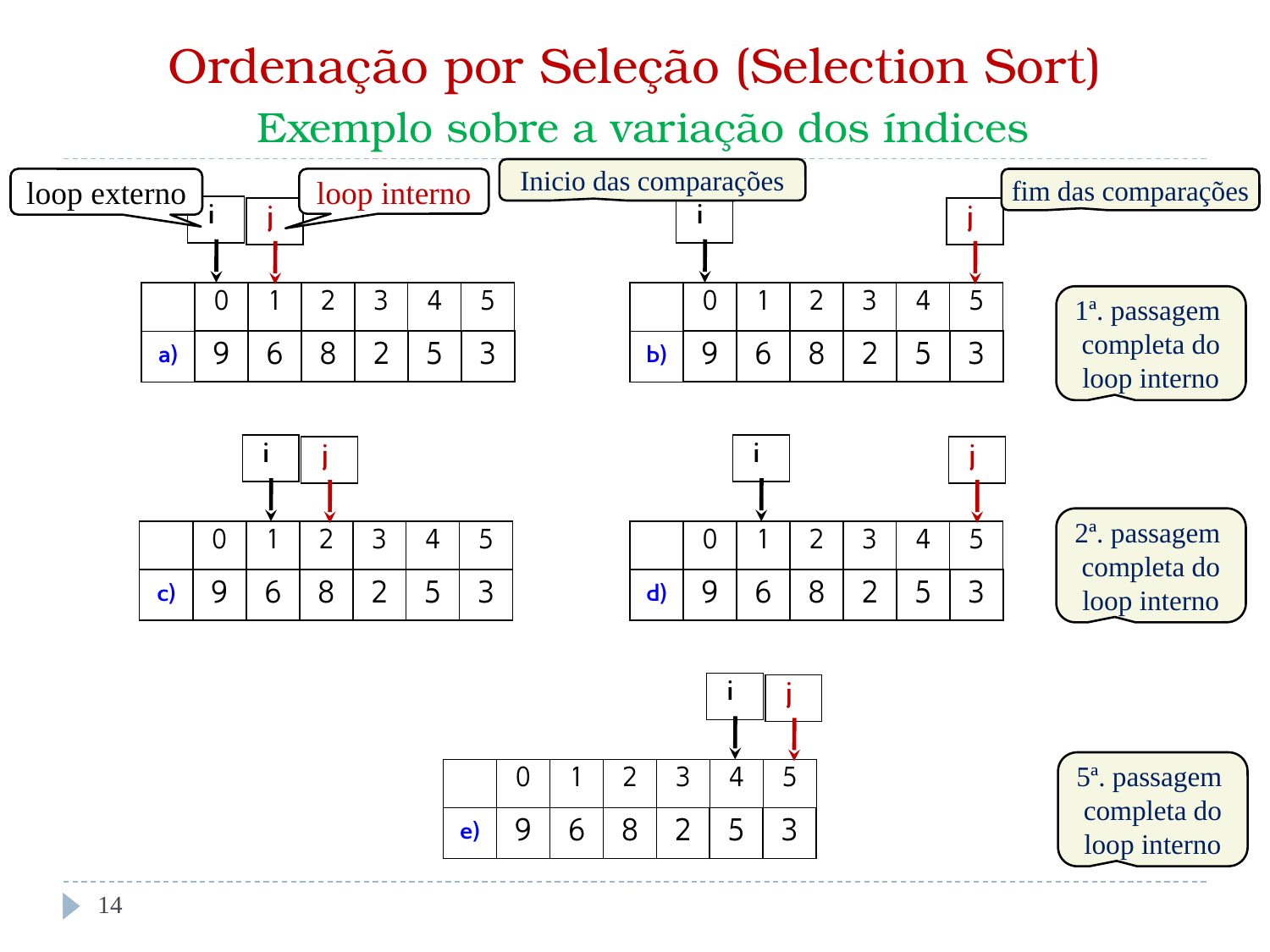

# Ordenação por Seleção (Selection Sort) Exemplo sobre a variação dos índices

Inicio das comparações
loop externo
loop interno
fim das comparações
| i |
| --- |
| i |
| --- |
| j |
| --- |
| j |
| --- |
|  | 0 | 1 | 2 | 3 | 4 | 5 |
| --- | --- | --- | --- | --- | --- | --- |
| a) | 9 | 6 | 8 | 2 | 5 | 3 |
|  | 0 | 1 | 2 | 3 | 4 | 5 |
| --- | --- | --- | --- | --- | --- | --- |
| b) | 9 | 6 | 8 | 2 | 5 | 3 |
1ª. passagem
completa do
loop interno
| i |
| --- |
| i |
| --- |
| j |
| --- |
| j |
| --- |
2ª. passagem
completa do
loop interno
|  | 0 | 1 | 2 | 3 | 4 | 5 |
| --- | --- | --- | --- | --- | --- | --- |
| c) | 9 | 6 | 8 | 2 | 5 | 3 |
|  | 0 | 1 | 2 | 3 | 4 | 5 |
| --- | --- | --- | --- | --- | --- | --- |
| d) | 9 | 6 | 8 | 2 | 5 | 3 |
| i |
| --- |
| j |
| --- |
5ª. passagem
completa do
loop interno
|  | 0 | 1 | 2 | 3 | 4 | 5 |
| --- | --- | --- | --- | --- | --- | --- |
| e) | 9 | 6 | 8 | 2 | 5 | 3 |
14